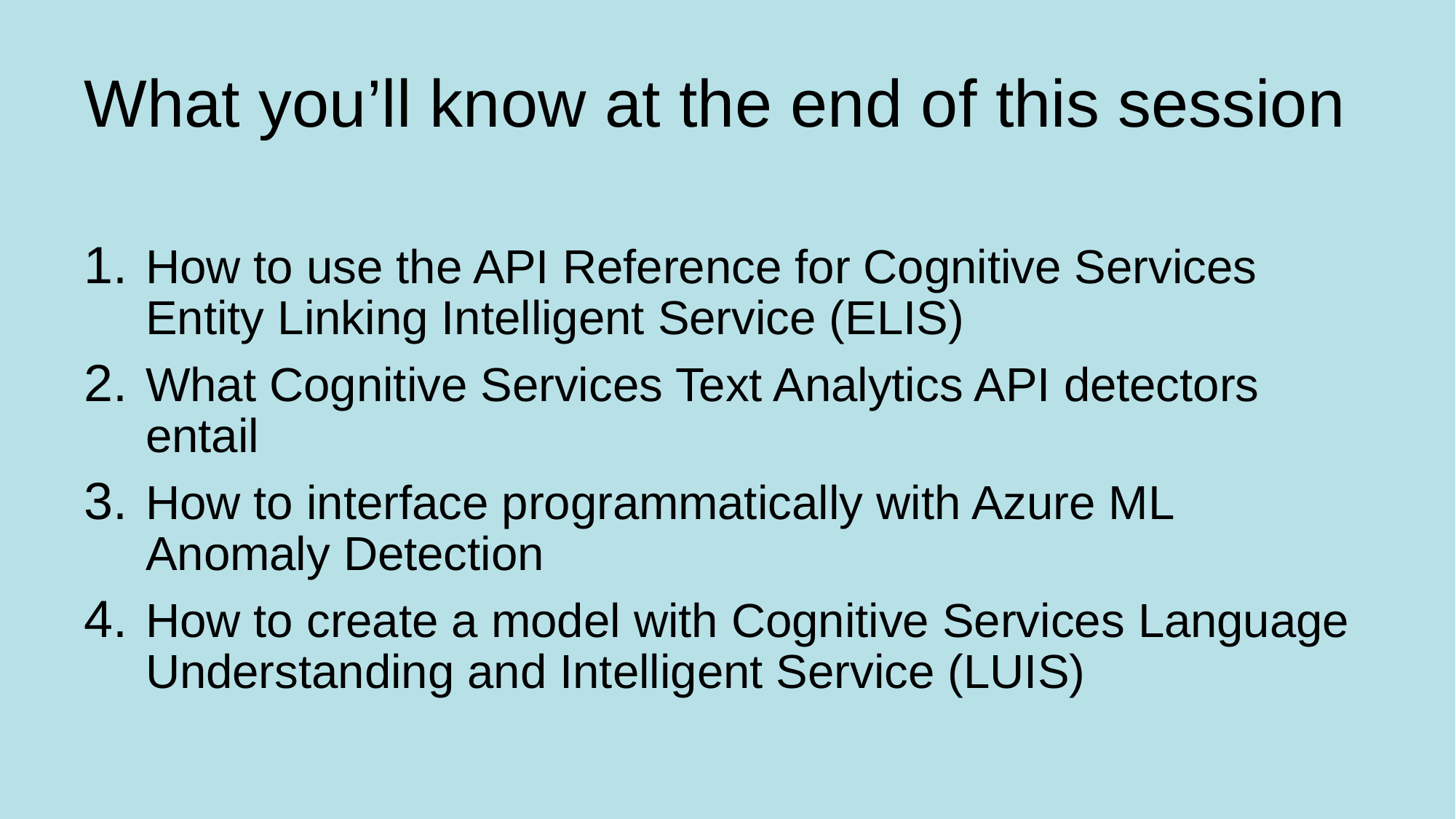

# What you’ll know at the end of this session
How to use the API Reference for Cognitive Services Entity Linking Intelligent Service (ELIS)
What Cognitive Services Text Analytics API detectors entail
How to interface programmatically with Azure ML Anomaly Detection
How to create a model with Cognitive Services Language Understanding and Intelligent Service (LUIS)